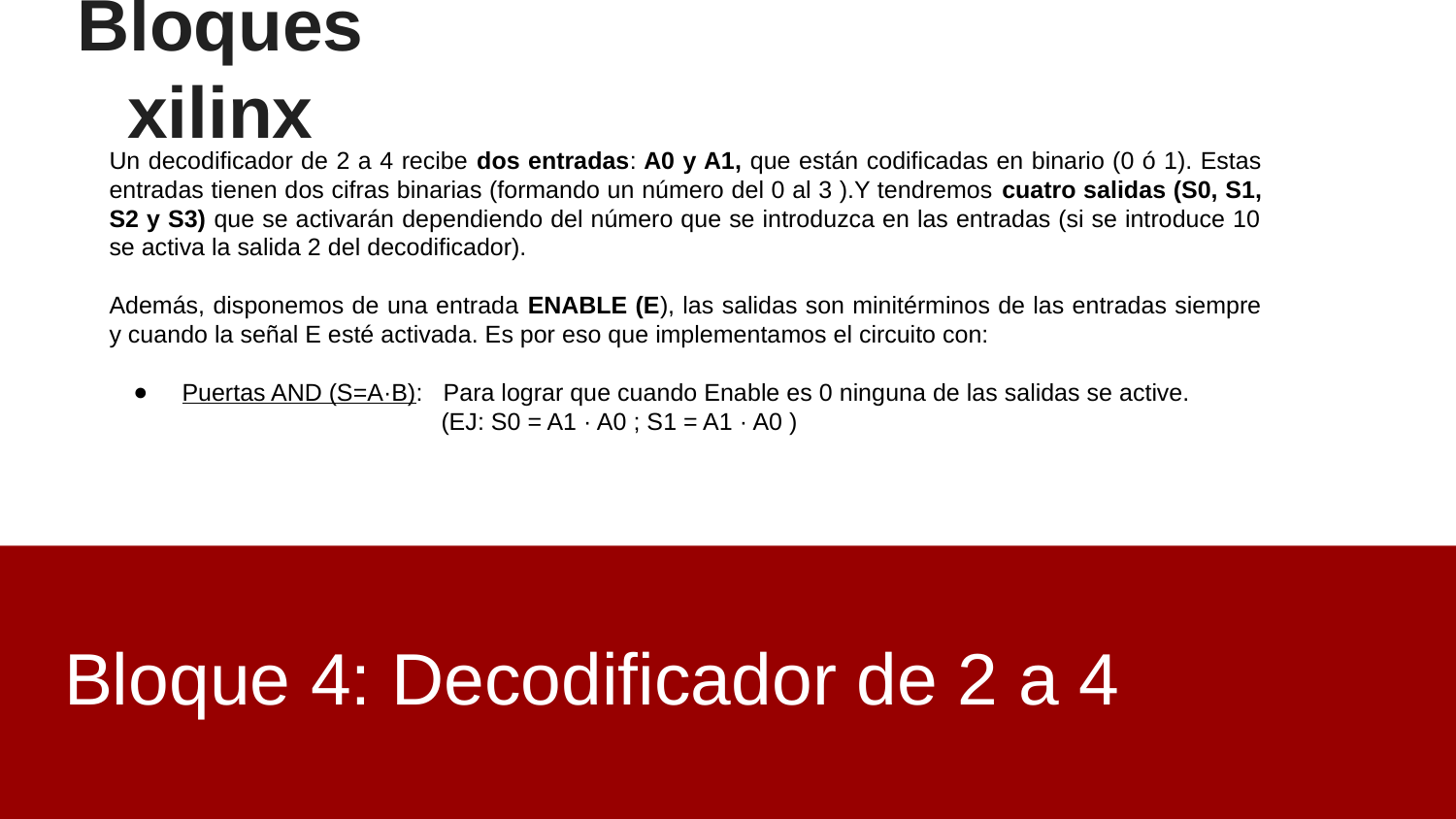

# Bloques xilinx
Un decodificador de 2 a 4 recibe dos entradas: A0 y A1, que están codificadas en binario (0 ó 1). Estas entradas tienen dos cifras binarias (formando un número del 0 al 3 ).Y tendremos cuatro salidas (S0, S1, S2 y S3) que se activarán dependiendo del número que se introduzca en las entradas (si se introduce 10 se activa la salida 2 del decodificador).

Además, disponemos de una entrada ENABLE (E), las salidas son minitérminos de las entradas siempre y cuando la señal E esté activada. Es por eso que implementamos el circuito con:

Puertas AND (S=A·B):   Para lograr que cuando Enable es 0 ninguna de las salidas se active.
      (EJ: S0 = A1 · A0 ; S1 = A1 · A0 )

Bloque 4: Decodificador de 2 a 4